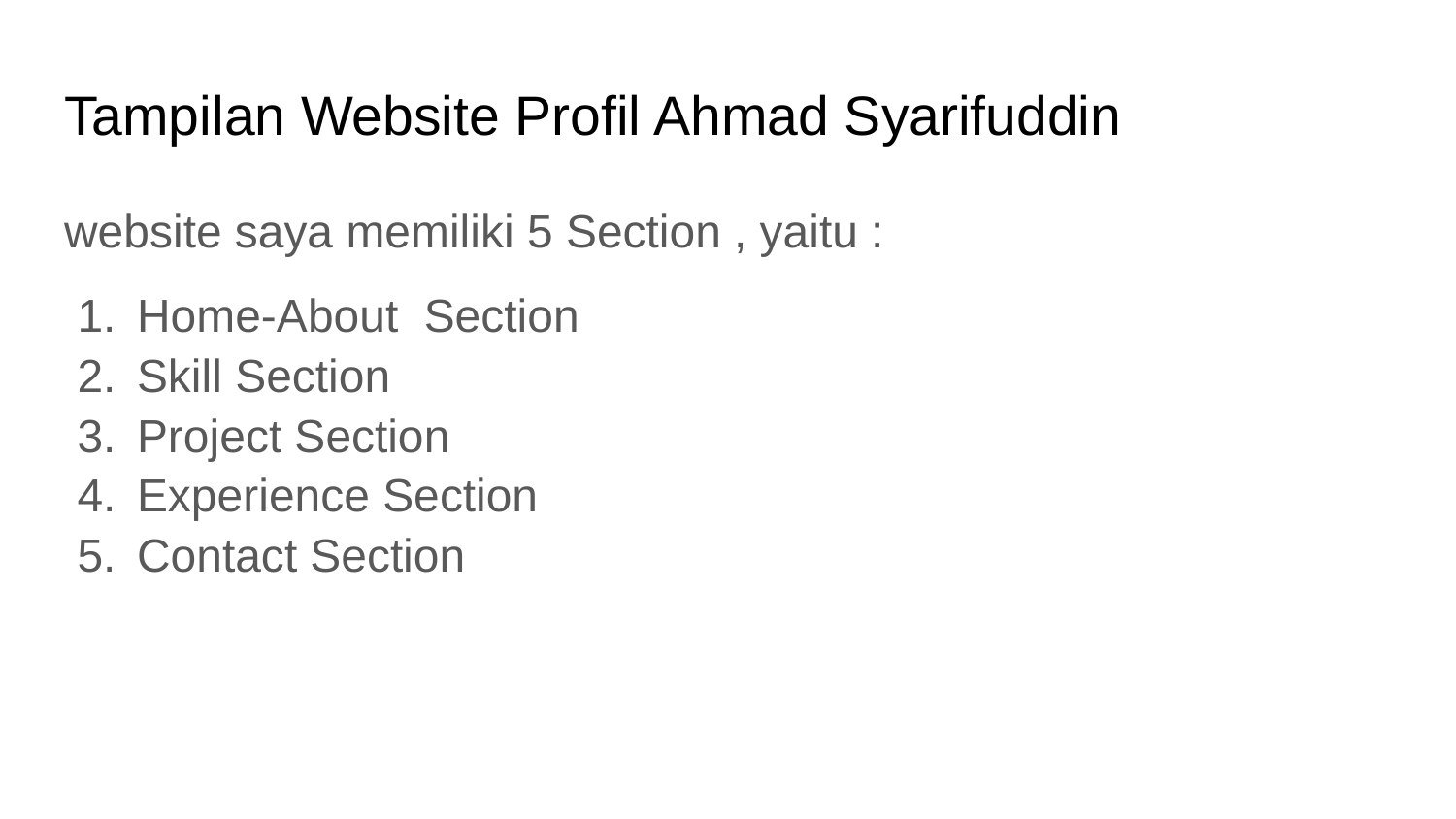

# Tampilan Website Profil Ahmad Syarifuddin
website saya memiliki 5 Section , yaitu :
Home-About  Section
Skill Section
Project Section
Experience Section
Contact Section